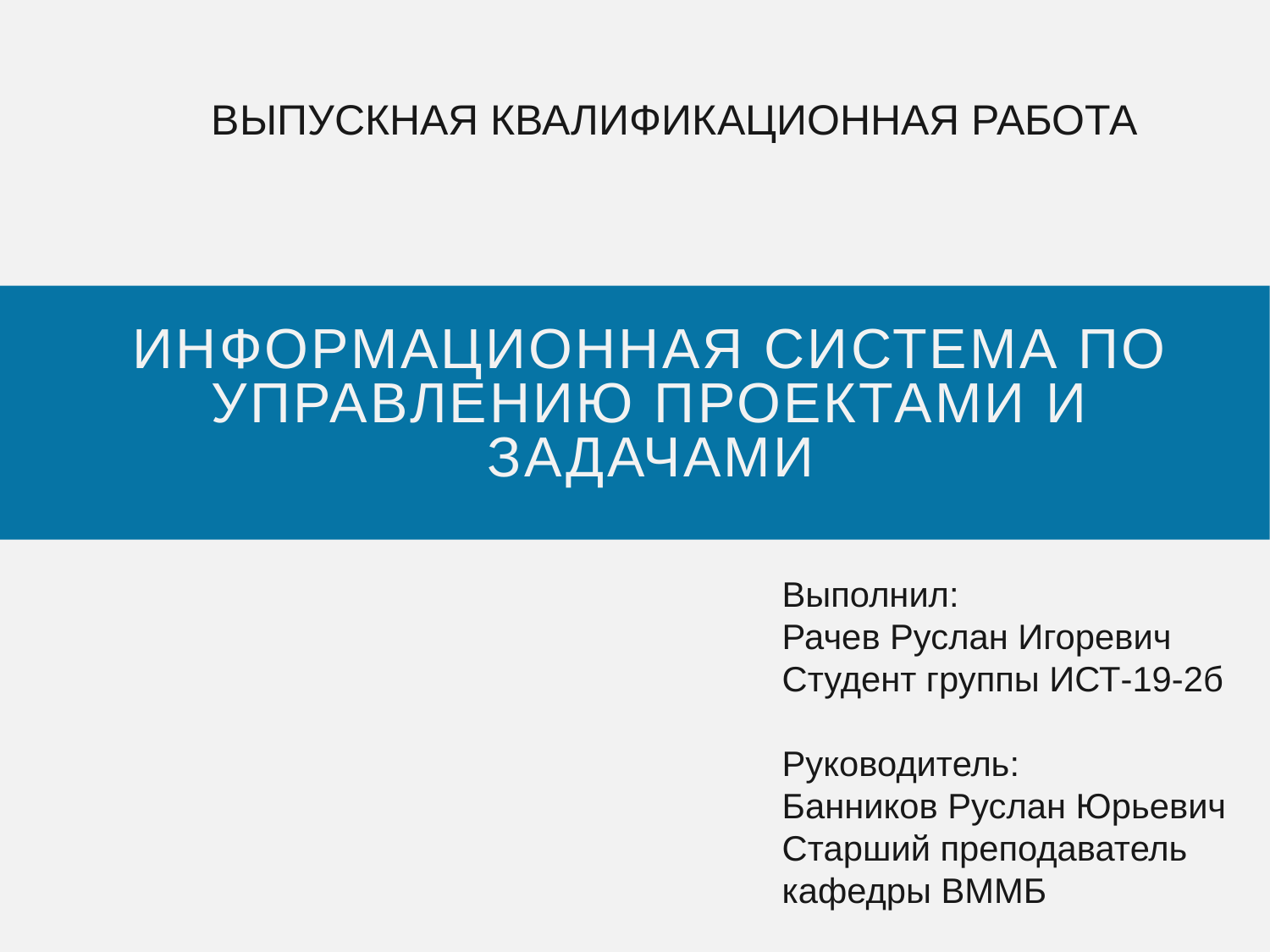

ВЫПУСКНАЯ КВАЛИФИКАЦИОННАЯ РАБОТА
# Информационная система по управлению проектами и задачами
Выполнил:
Рачев Руслан Игоревич
Студент группы ИСТ-19-2б

Руководитель:
Банников Руслан Юрьевич
Старший преподаватель
кафедры ВММБ